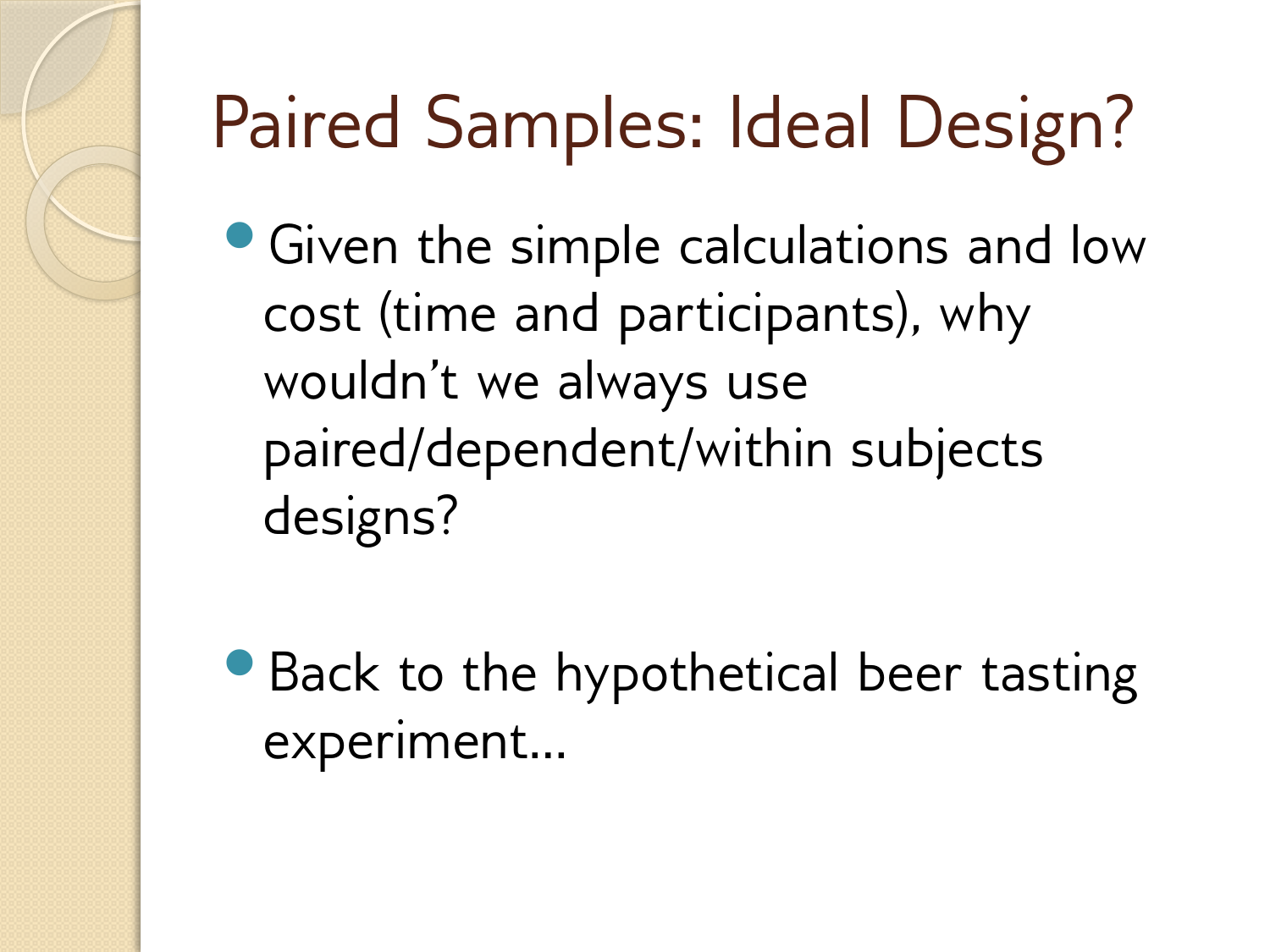

# Paired Samples: Ideal Design?
Given the simple calculations and low cost (time and participants), why wouldn’t we always use paired/dependent/within subjects designs?

Back to the hypothetical beer tasting experiment…